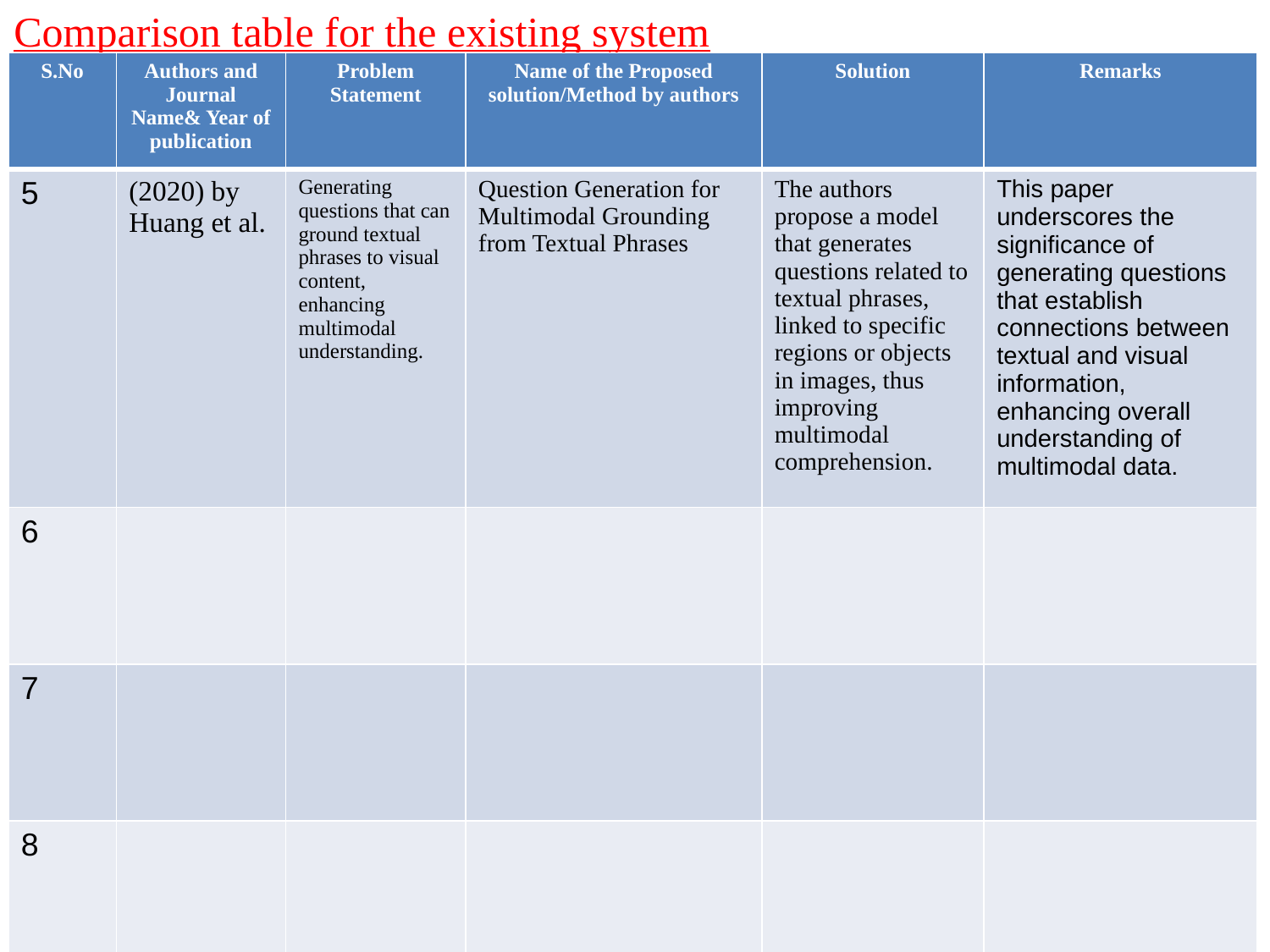

Comparison table for the existing system
| S.No | Authors and Journal Name& Year of publication | Problem Statement | Name of the Proposed solution/Method by authors | Solution | Remarks |
| --- | --- | --- | --- | --- | --- |
| 5 | (2020) by Huang et al. | Generating questions that can ground textual phrases to visual content, enhancing multimodal understanding. | Question Generation for Multimodal Grounding from Textual Phrases | The authors propose a model that generates questions related to textual phrases, linked to specific regions or objects in images, thus improving multimodal comprehension. | This paper underscores the significance of generating questions that establish connections between textual and visual information, enhancing overall understanding of multimodal data. |
| 6 |  |  |  |  |  |
| 7 |  |  |  |  |  |
| 8 |  |  |  |  |  |